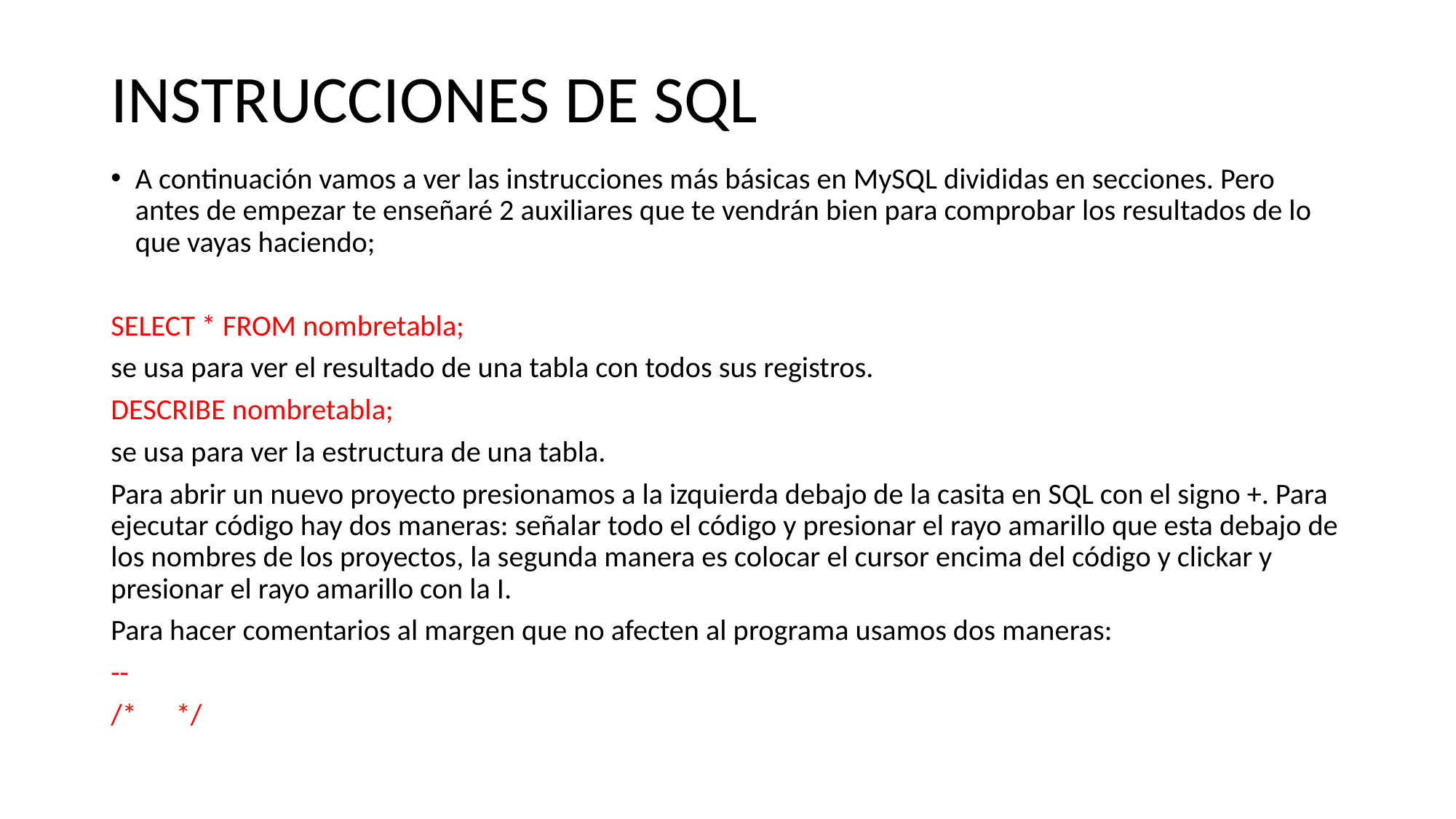

# INSTRUCCIONES DE SQL
A continuación vamos a ver las instrucciones más básicas en MySQL divididas en secciones. Pero antes de empezar te enseñaré 2 auxiliares que te vendrán bien para comprobar los resultados de lo que vayas haciendo;

SELECT * FROM nombretabla;
se usa para ver el resultado de una tabla con todos sus registros.
DESCRIBE nombretabla;
se usa para ver la estructura de una tabla.
Para abrir un nuevo proyecto presionamos a la izquierda debajo de la casita en SQL con el signo +. Para ejecutar código hay dos maneras: señalar todo el código y presionar el rayo amarillo que esta debajo de los nombres de los proyectos, la segunda manera es colocar el cursor encima del código y clickar y presionar el rayo amarillo con la I.
Para hacer comentarios al margen que no afecten al programa usamos dos maneras:
--
/*      */